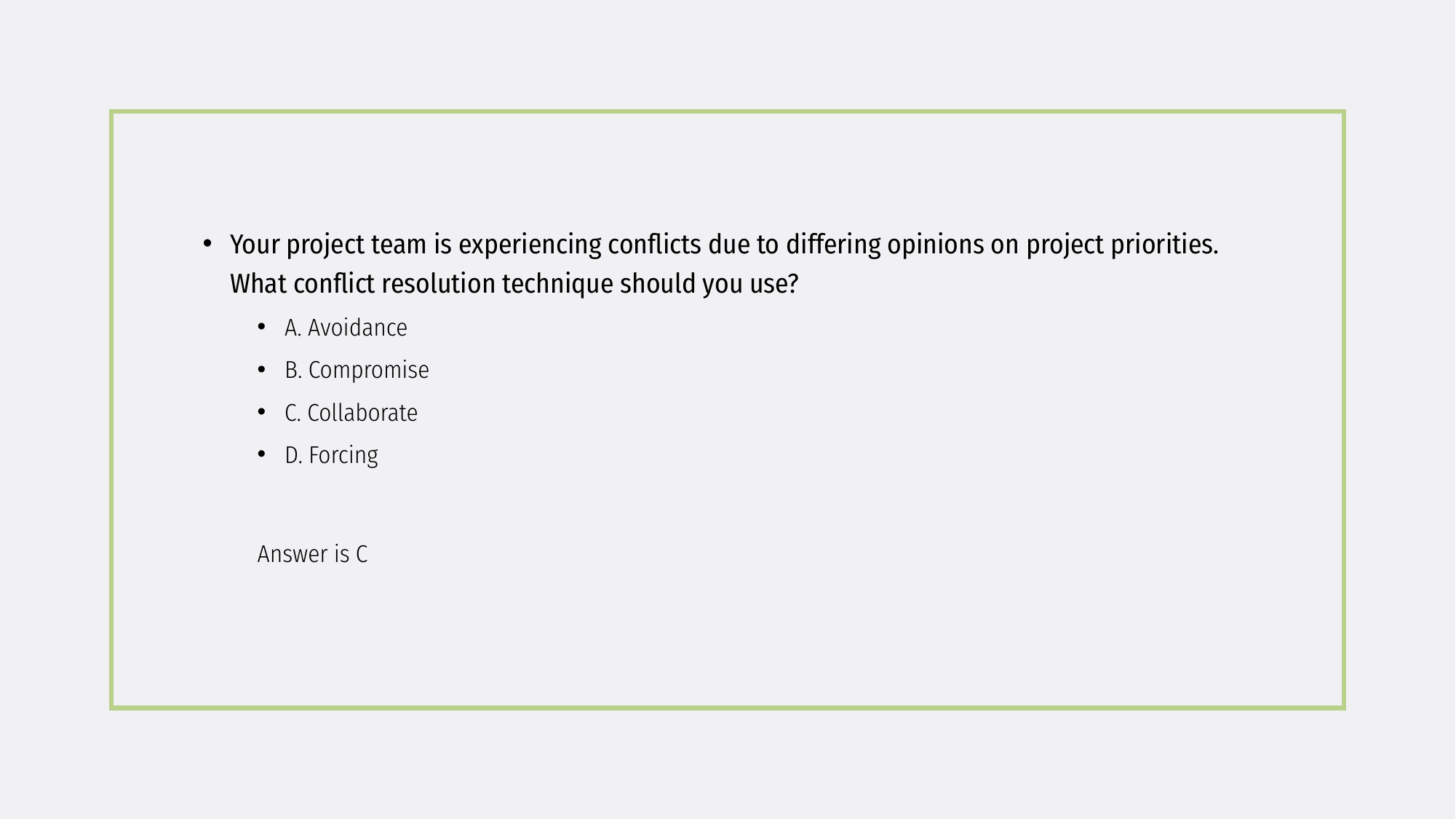

Your project team is experiencing conflicts due to differing opinions on project priorities. What conflict resolution technique should you use?
A. Avoidance
B. Compromise
C. Collaborate
D. Forcing

Answer is C